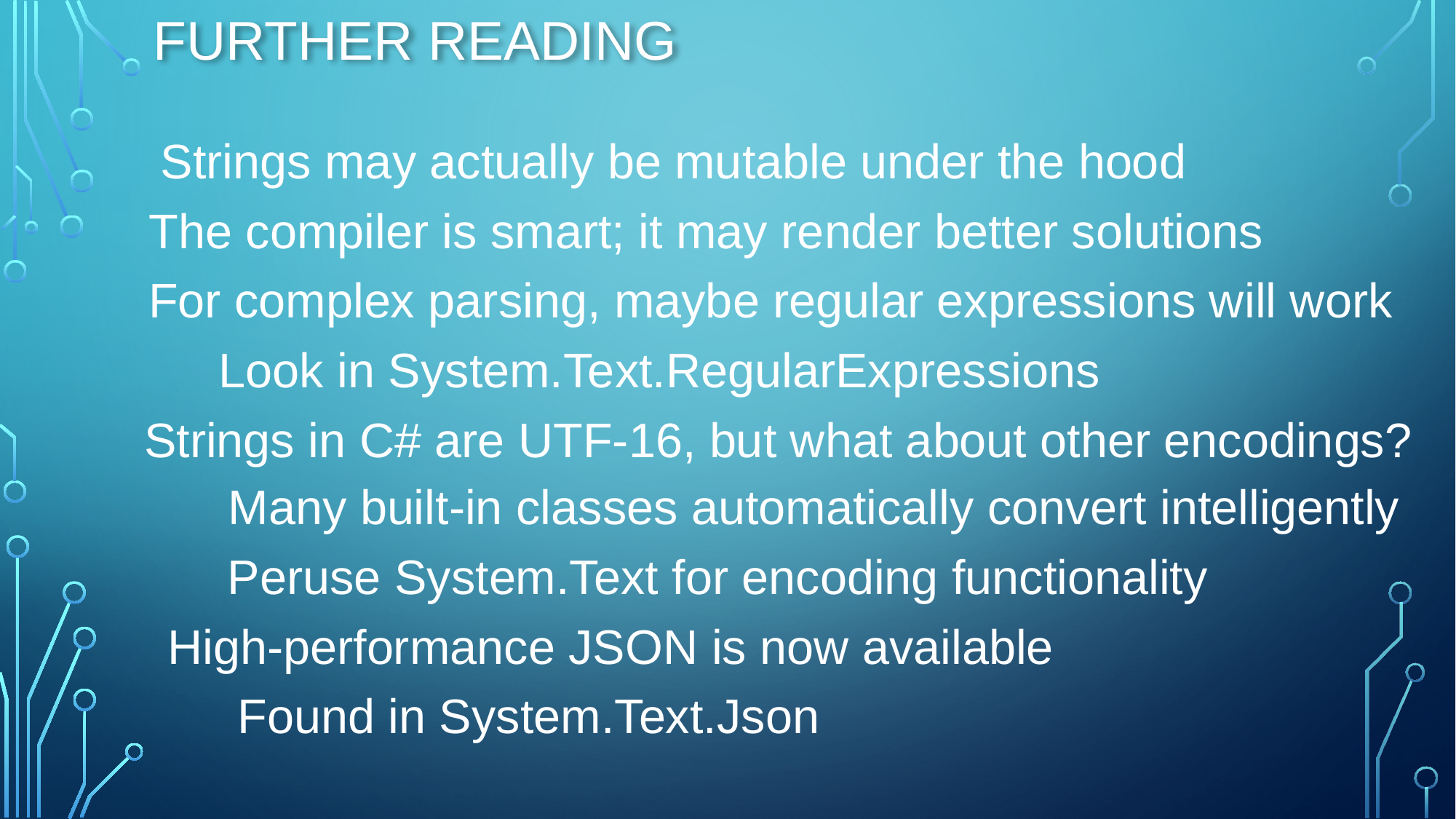

# Further reading
Strings may actually be mutable under the hood
The compiler is smart; it may render better solutions
For complex parsing, maybe regular expressions will work
Look in System.Text.RegularExpressions
Strings in C# are UTF-16, but what about other encodings?
Many built-in classes automatically convert intelligently
Peruse System.Text for encoding functionality
High-performance JSON is now available
Found in System.Text.Json